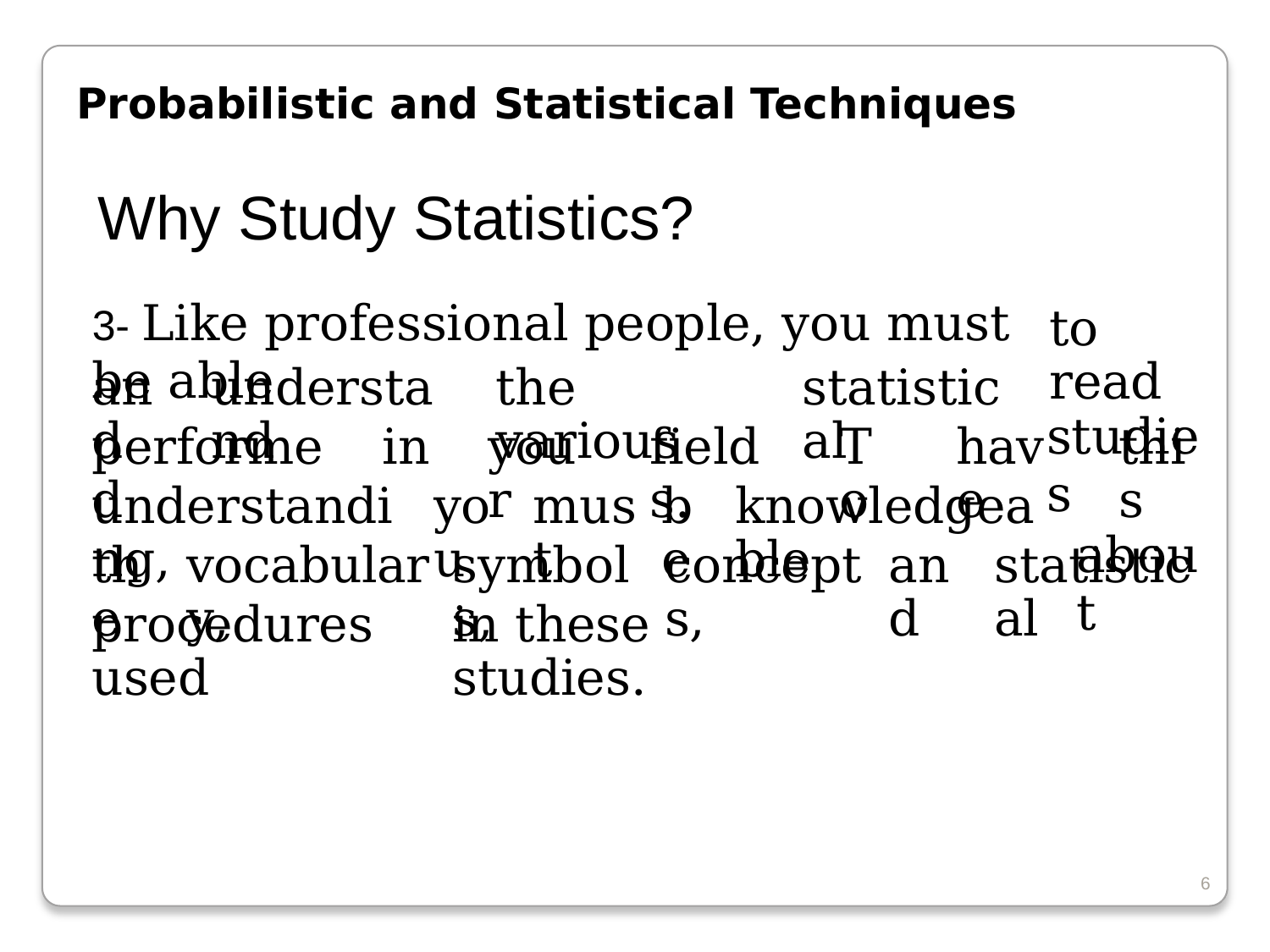

Probabilistic and Statistical Techniques
Why Study Statistics?
3- Like professional people, you must be able
to read
studies
and
understand
the   various
statistical
performed
in
your
fields.
To
have
this
about
understanding,
you
must
be
knowledgeable
the
vocabulary,
symbols,
concepts,
and
statistical
procedures used
in these studies.
6